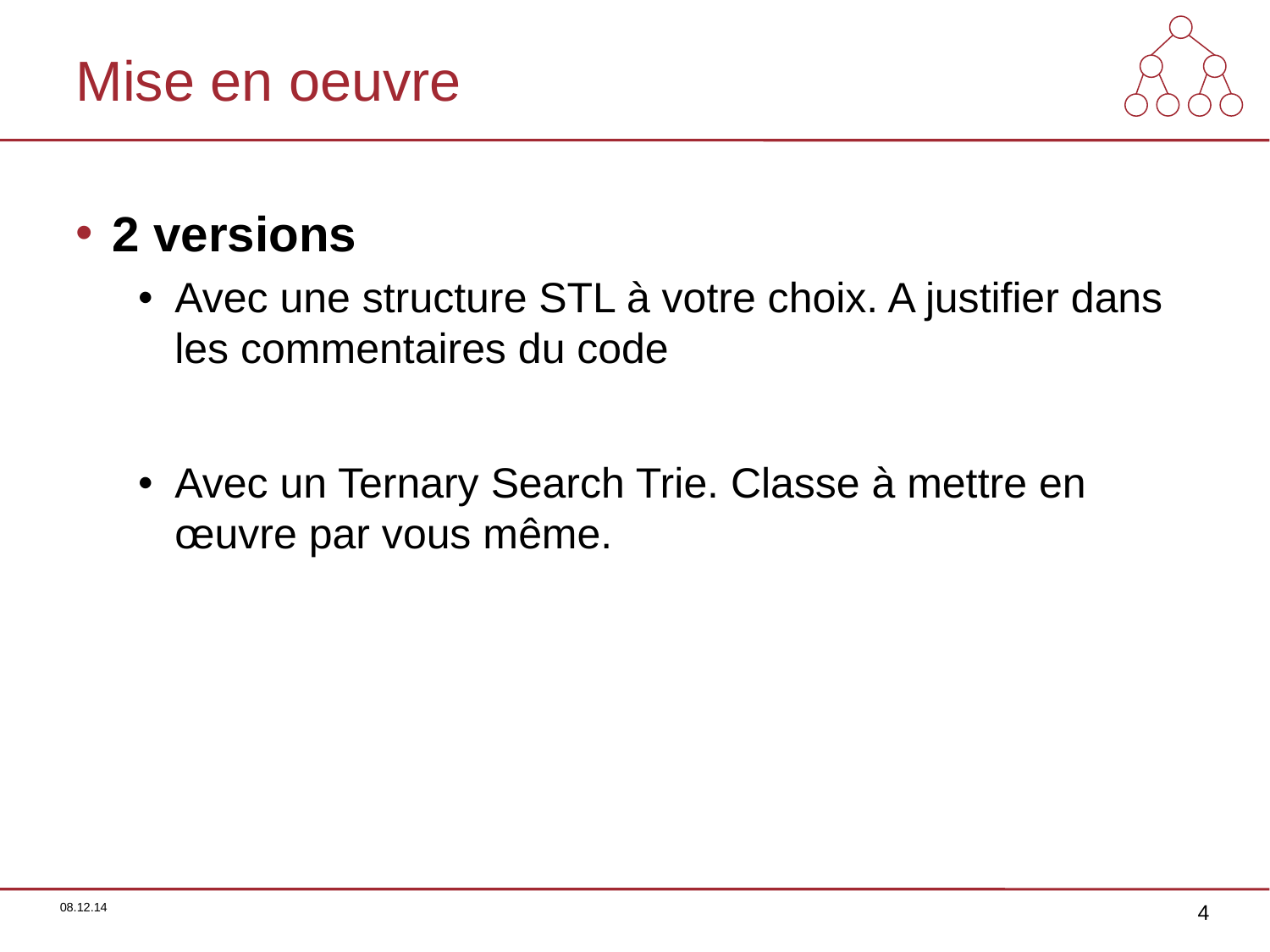

# Mise en oeuvre
2 versions
Avec une structure STL à votre choix. A justifier dans les commentaires du code

Avec un Ternary Search Trie. Classe à mettre en œuvre par vous même.
08.12.14
4